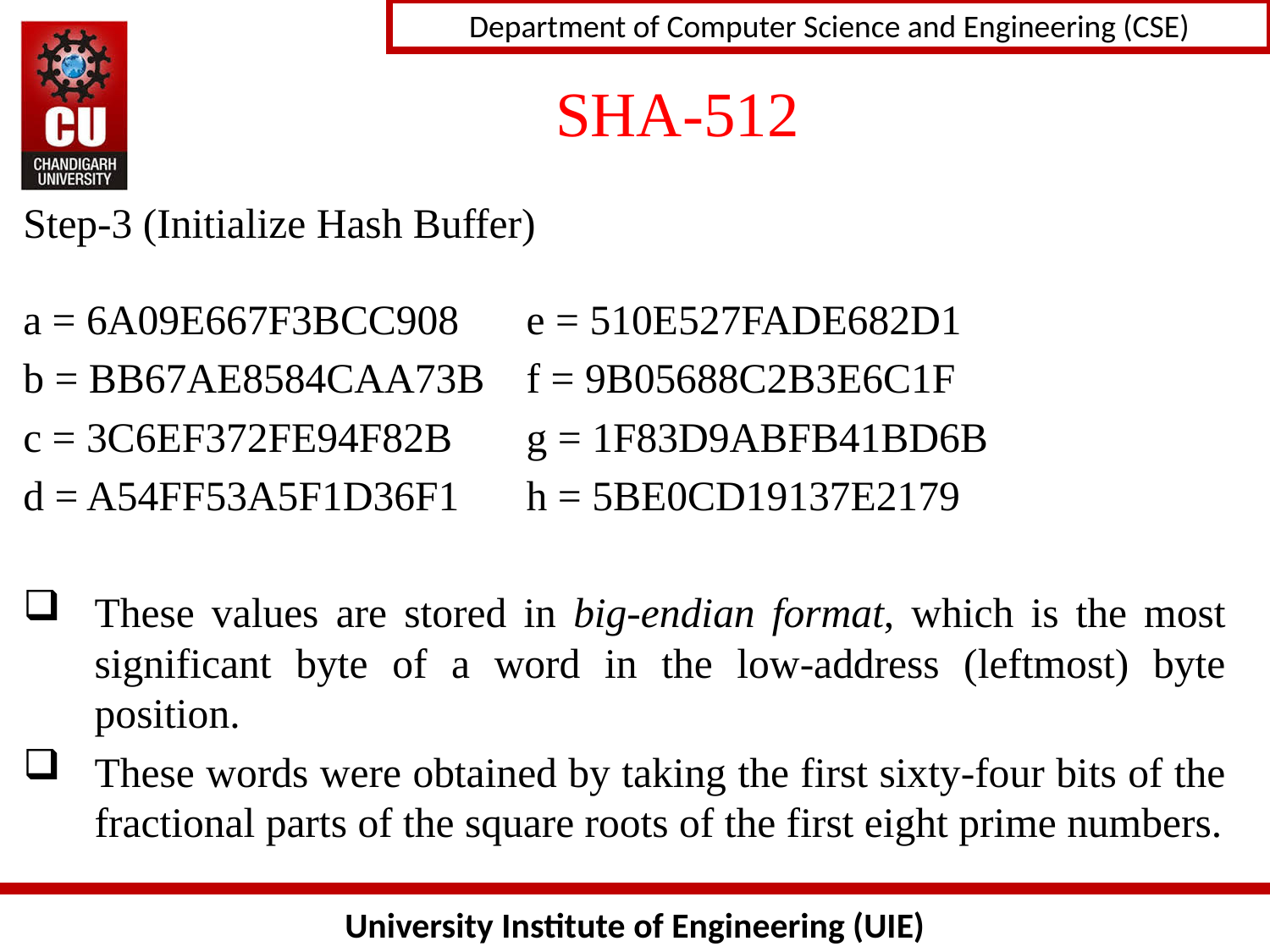

# SHA-512
Step-3 (Initialize Hash Buffer)

a = 6A09E667F3BCC908 		e = 510E527FADE682D1
b = BB67AE8584CAA73B 		f = 9B05688C2B3E6C1F
c = 3C6EF372FE94F82B 		g = 1F83D9ABFB41BD6B
d = A54FF53A5F1D36F1 		h = 5BE0CD19137E2179

These values are stored in big-endian format, which is the most significant byte of a word in the low-address (leftmost) byte position.
These words were obtained by taking the first sixty-four bits of the fractional parts of the square roots of the first eight prime numbers.